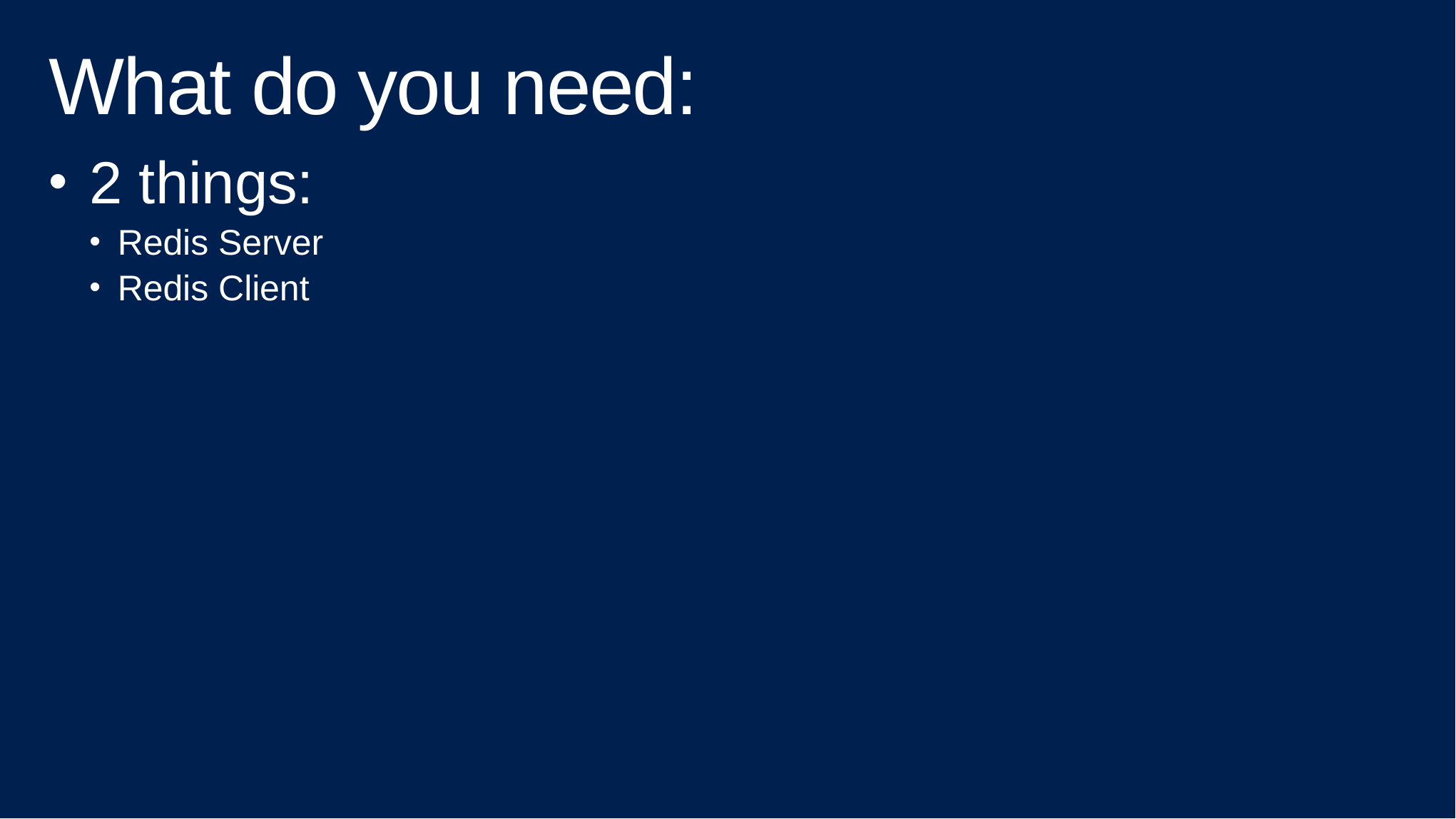

# What do you need:
2 things:
Redis Server
Redis Client